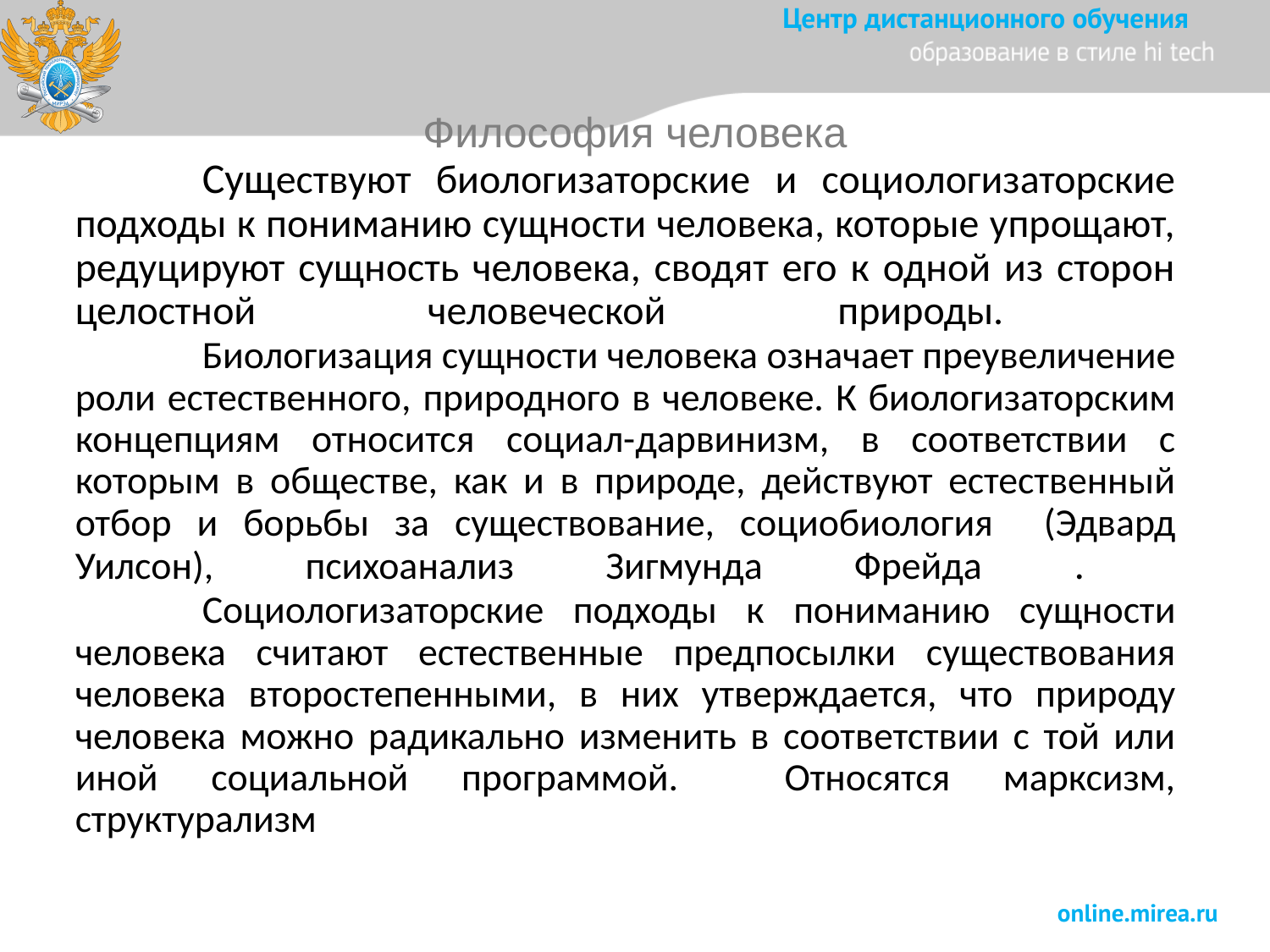

Философия человека
# Существуют биологизаторские и социологизаторские подходы к пониманию сущности человека, которые упрощают, редуцируют сущность человека, сводят его к одной из сторон целостной человеческой природы. Биологизация сущности человека означает преувеличение роли естественного, природного в человеке. К биологизаторским концепциям относится социал-дарвинизм, в соответствии с которым в обществе, как и в природе, действуют естественный отбор и борьбы за существование, социобиология  (Эдвард Уилсон), психоанализ Зигмунда Фрейда . Социологизаторские подходы к пониманию сущности человека считают естественные предпосылки существования человека второстепенными, в них утверждается, что природу человека можно радикально изменить в соответствии с той или иной социальной программой.  Относятся марксизм, структурализм